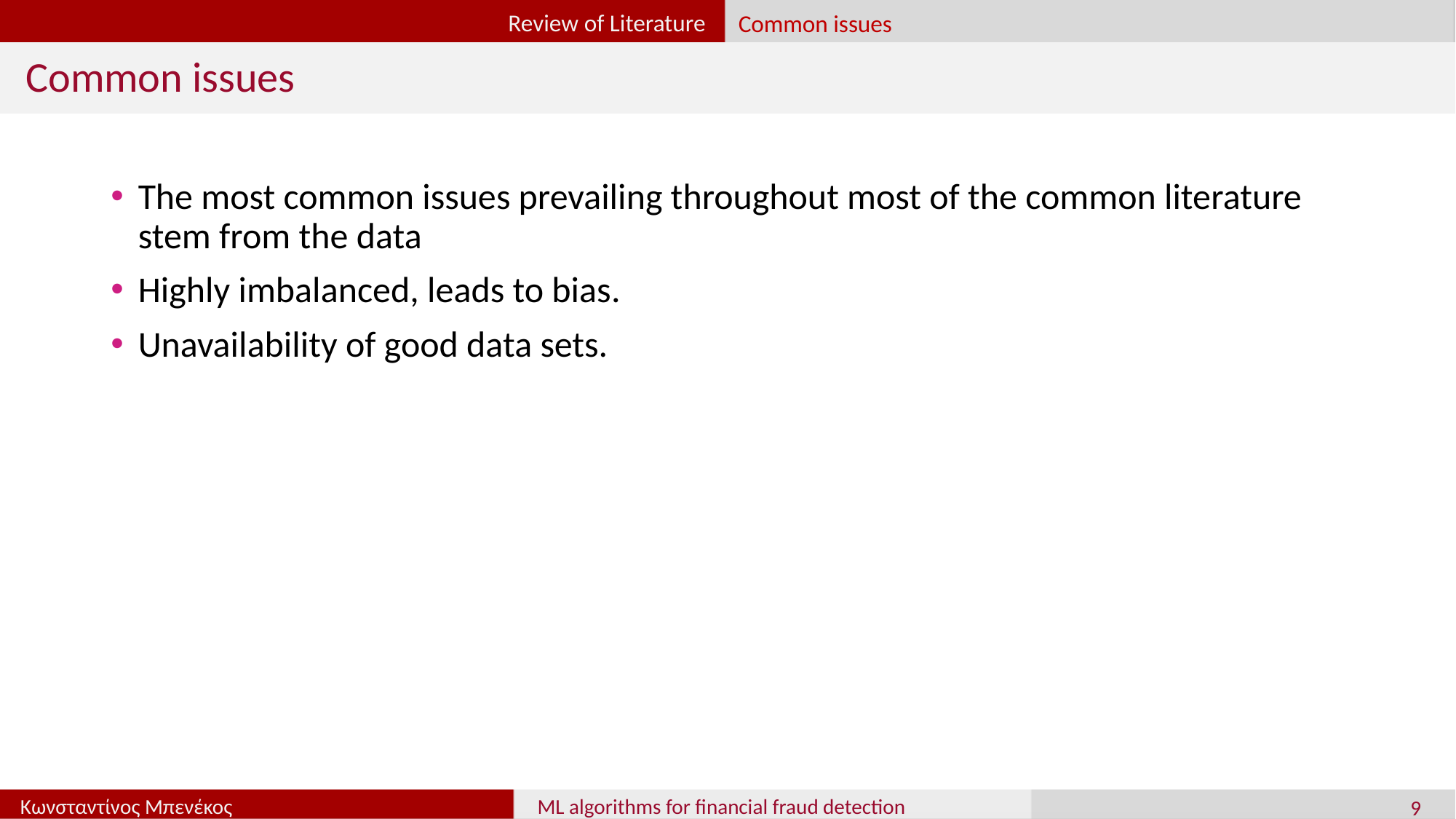

Review of Literature
Common issues
Common issues
The most common issues prevailing throughout most of the common literature stem from the data
Highly imbalanced, leads to bias.
Unavailability of good data sets.
9
Κωνσταντίνος Μπενέκος
ML algorithms for financial fraud detection